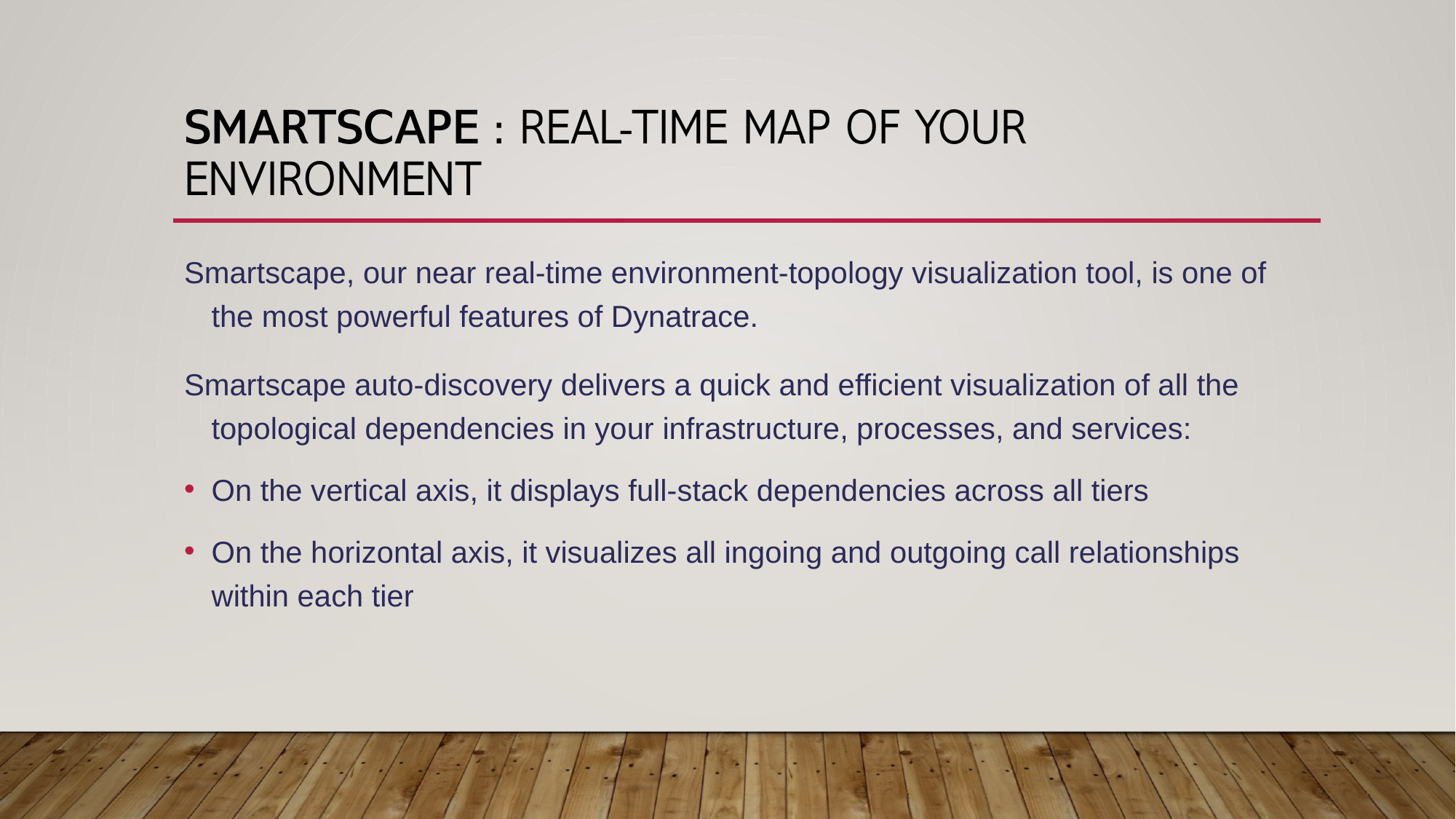

# Smartscape : Real-time map of your environment
Smartscape, our near real-time environment-topology visualization tool, is one of the most powerful features of Dynatrace.
Smartscape auto-discovery delivers a quick and efficient visualization of all the topological dependencies in your infrastructure, processes, and services:
On the vertical axis, it displays full-stack dependencies across all tiers
On the horizontal axis, it visualizes all ingoing and outgoing call relationships within each tier